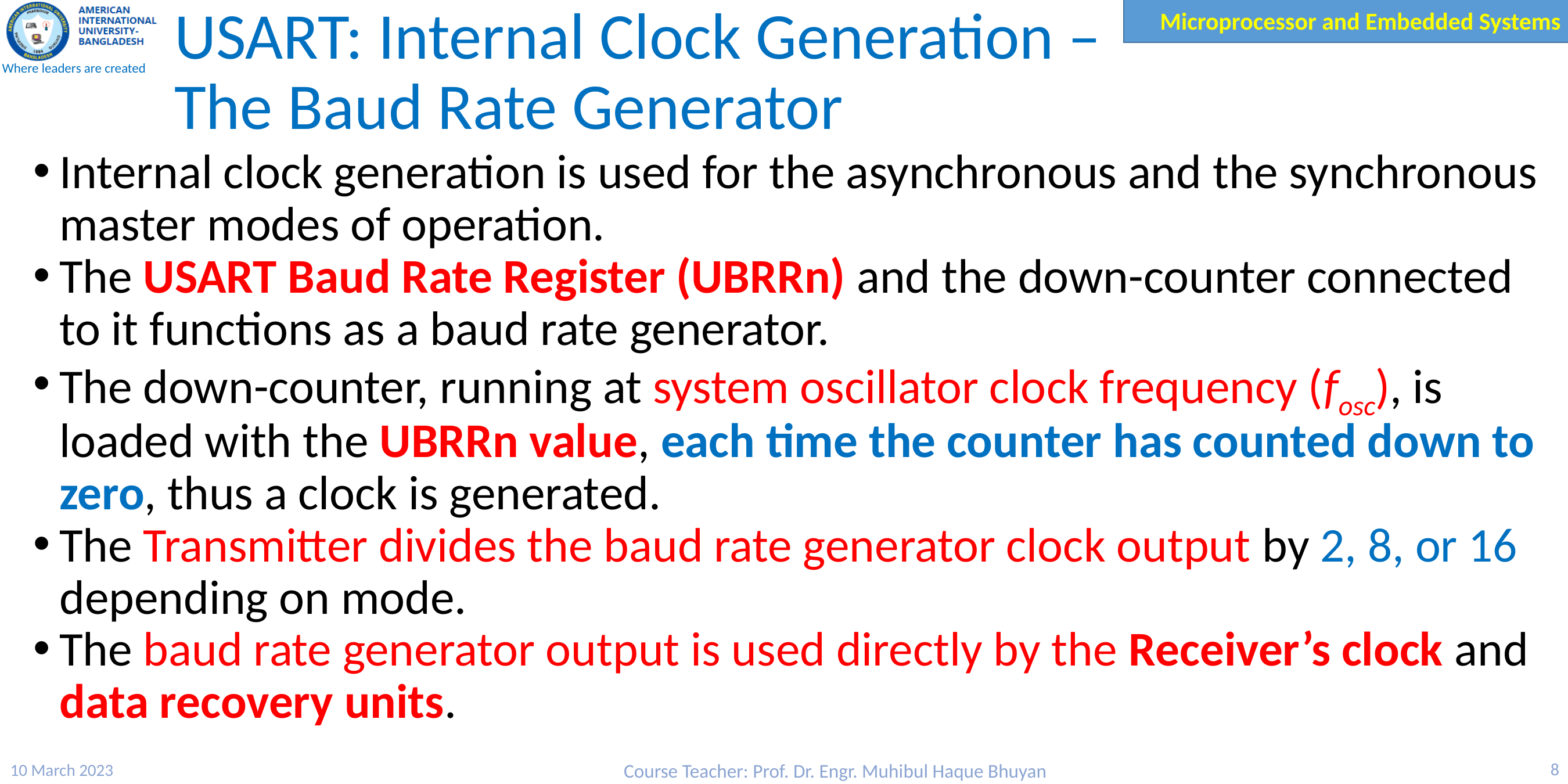

# USART: Internal Clock Generation – The Baud Rate Generator
Internal clock generation is used for the asynchronous and the synchronous master modes of operation.
The USART Baud Rate Register (UBRRn) and the down-counter connected to it functions as a baud rate generator.
The down-counter, running at system oscillator clock frequency (fosc), is loaded with the UBRRn value, each time the counter has counted down to zero, thus a clock is generated.
The Transmitter divides the baud rate generator clock output by 2, 8, or 16 depending on mode.
The baud rate generator output is used directly by the Receiver’s clock and data recovery units.

10 March 2023
Course Teacher: Prof. Dr. Engr. Muhibul Haque Bhuyan
8